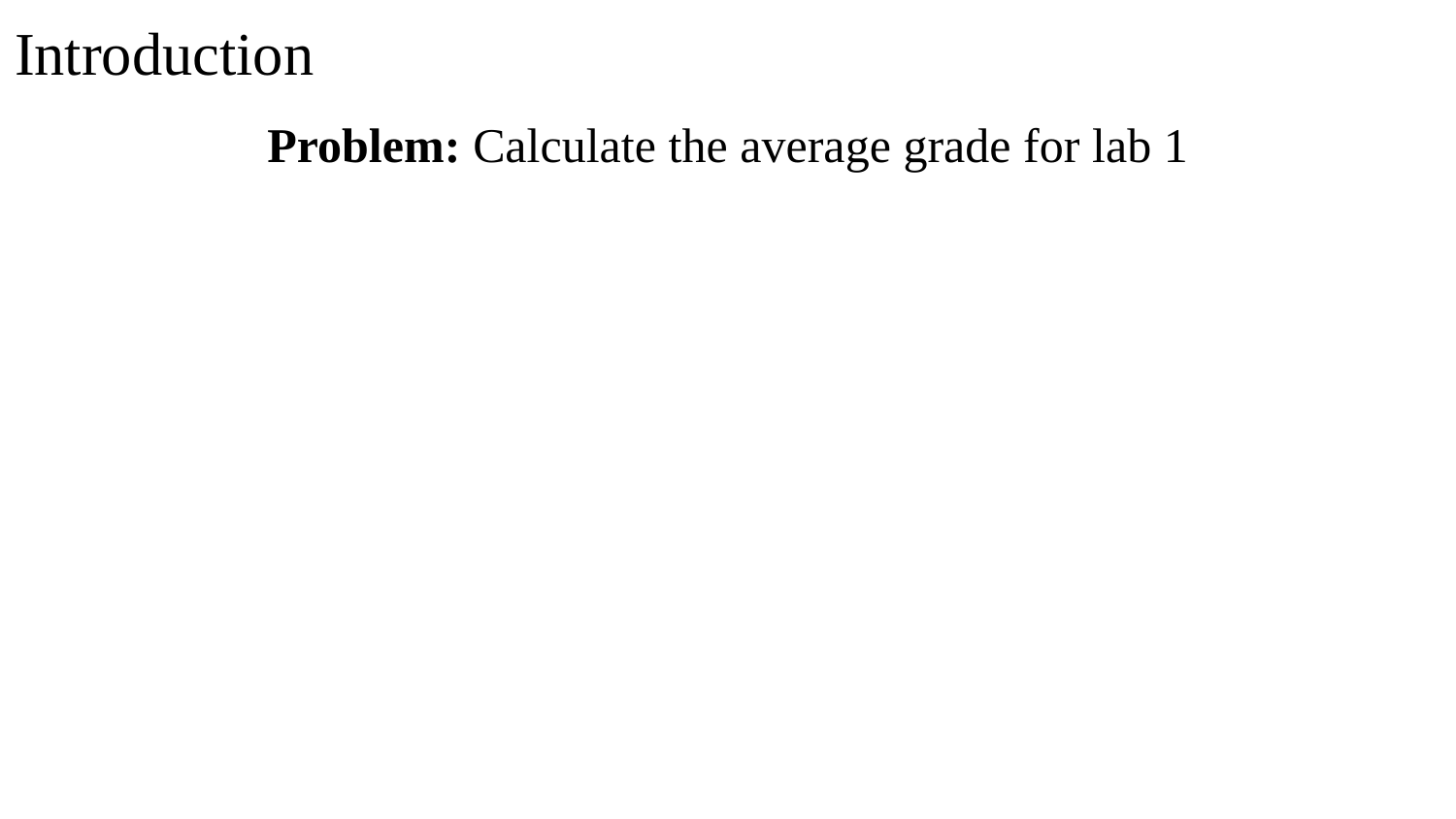

# Introduction
Problem: Calculate the average grade for lab 1